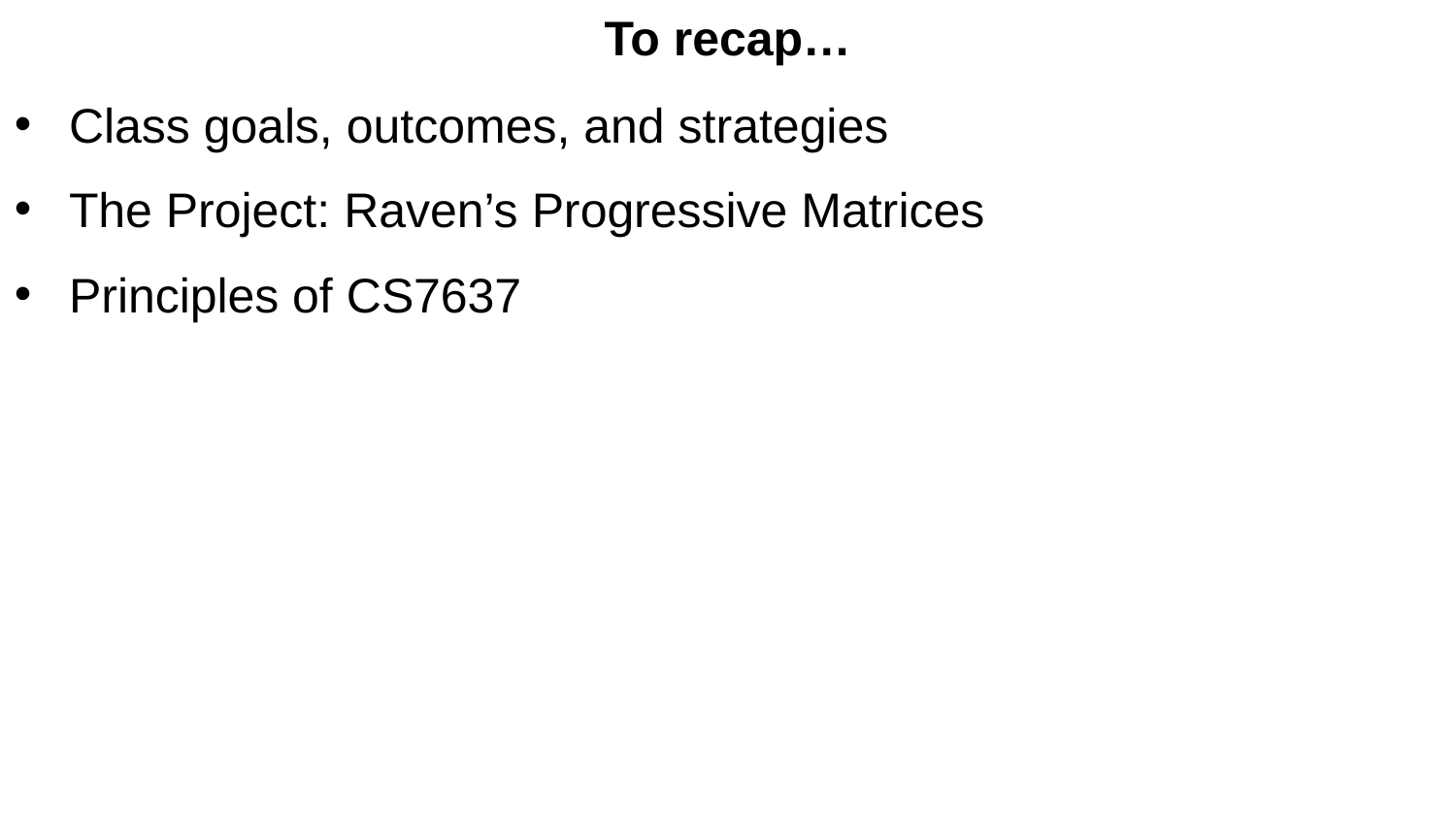

To recap…

Class goals, outcomes, and strategies
The Project: Raven’s Progressive Matrices
Principles of CS7637